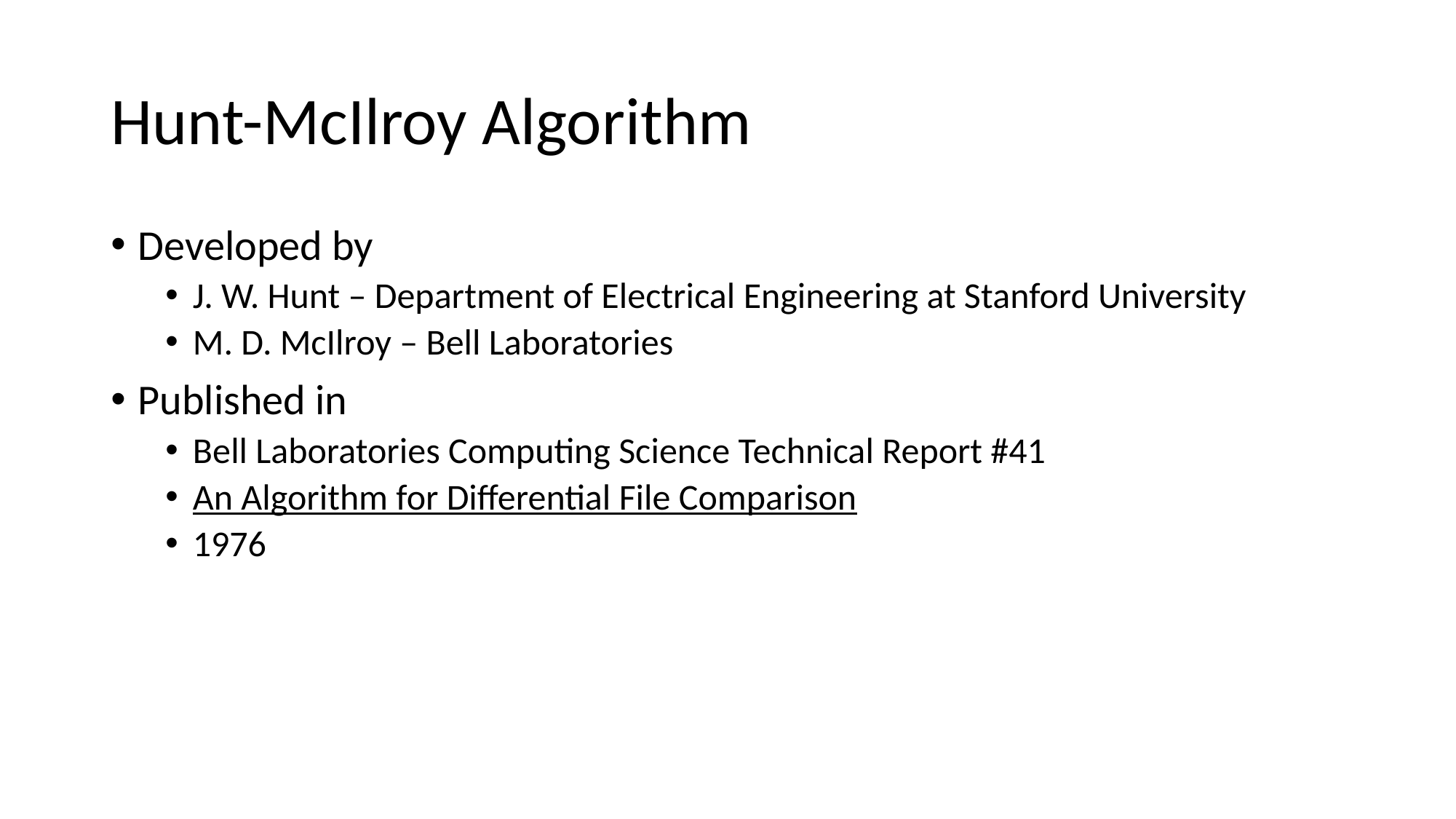

# Hunt-McIlroy Algorithm
Developed by
J. W. Hunt – Department of Electrical Engineering at Stanford University
M. D. McIlroy – Bell Laboratories
Published in
Bell Laboratories Computing Science Technical Report #41
An Algorithm for Differential File Comparison
1976